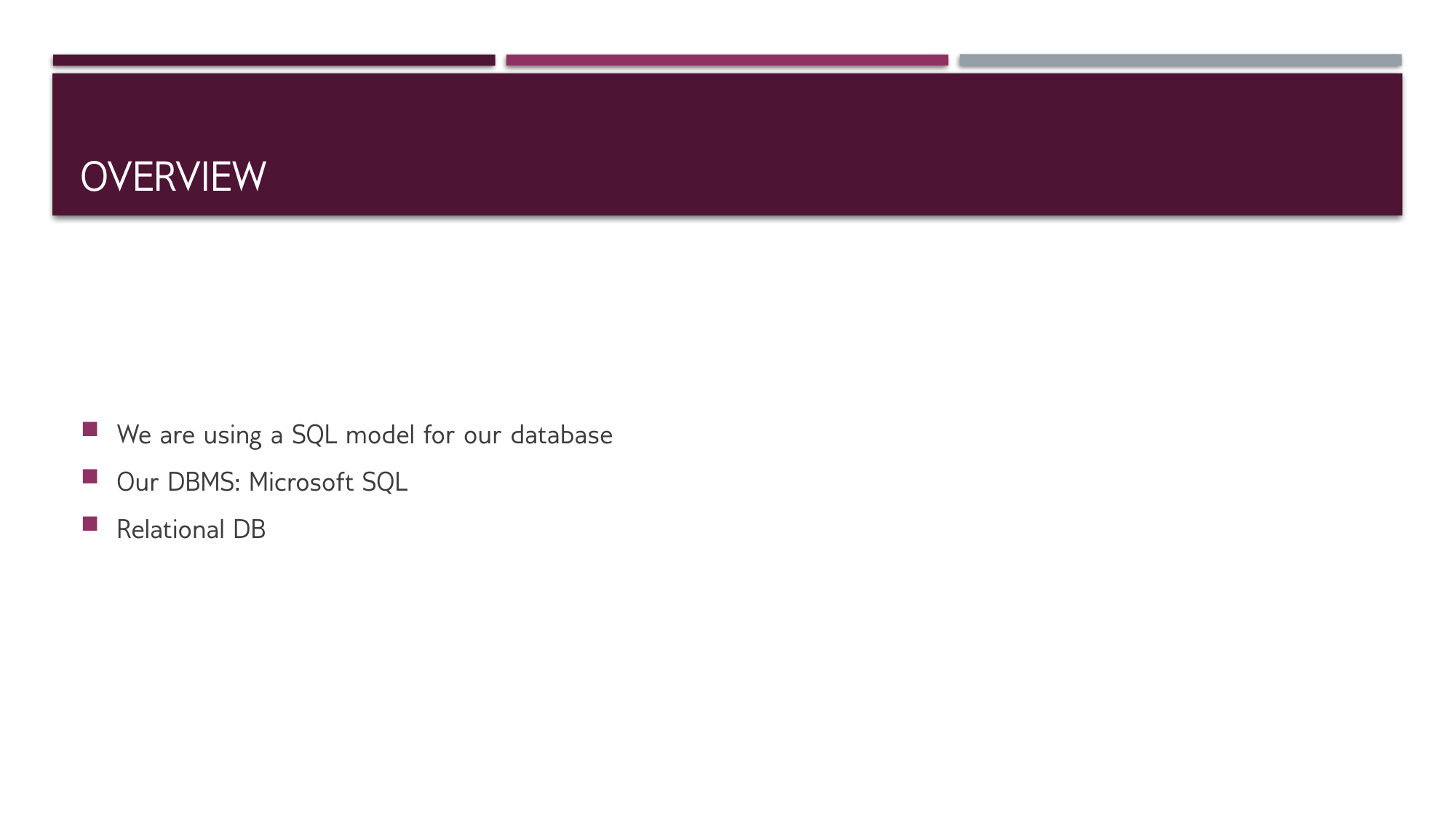

# Overview
We are using a SQL model for our database
Our DBMS: Microsoft SQL
Relational DB